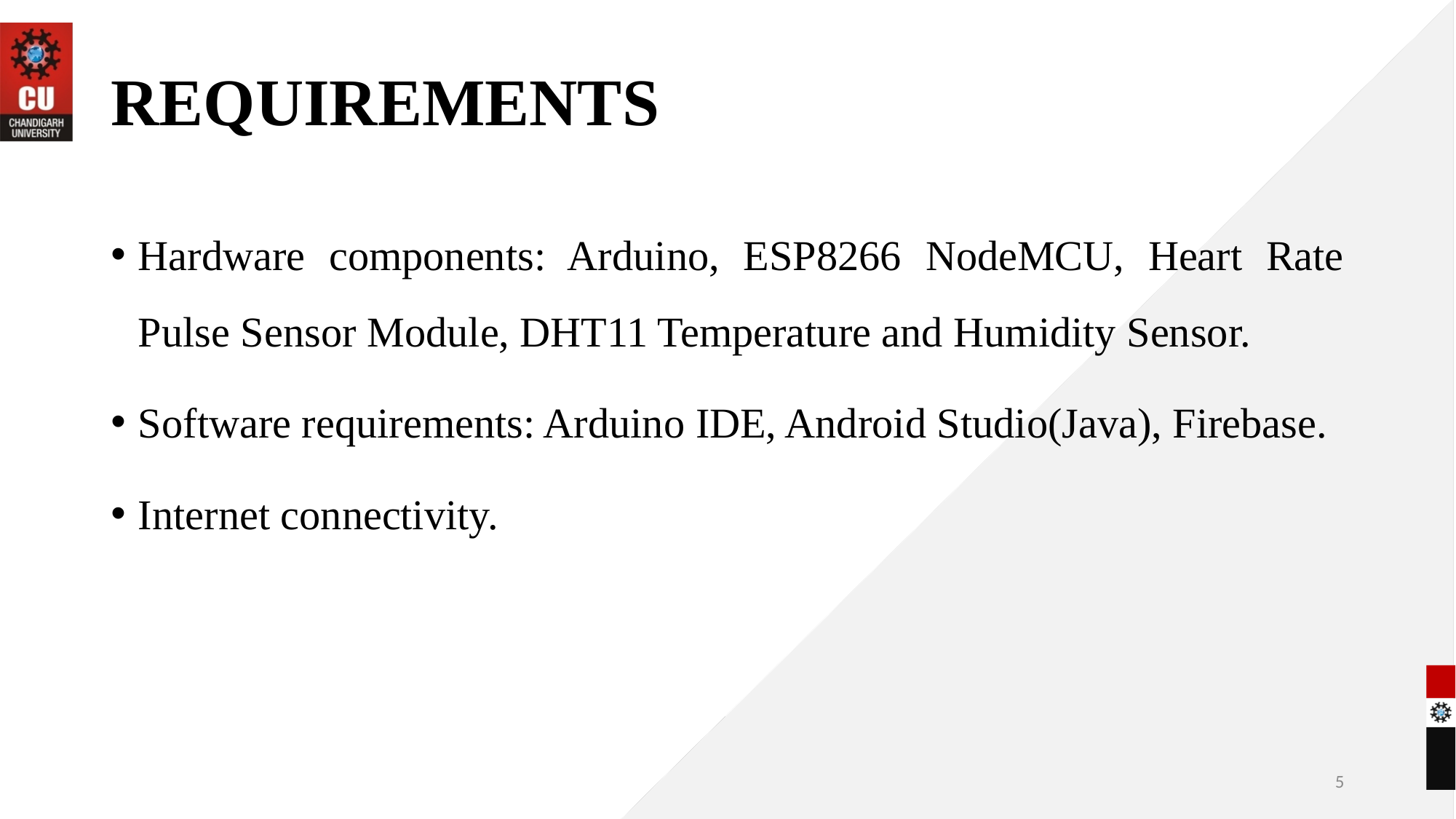

# REQUIREMENTS
Hardware components: Arduino, ESP8266 NodeMCU, Heart Rate Pulse Sensor Module, DHT11 Temperature and Humidity Sensor.
Software requirements: Arduino IDE, Android Studio(Java), Firebase.
Internet connectivity.
5